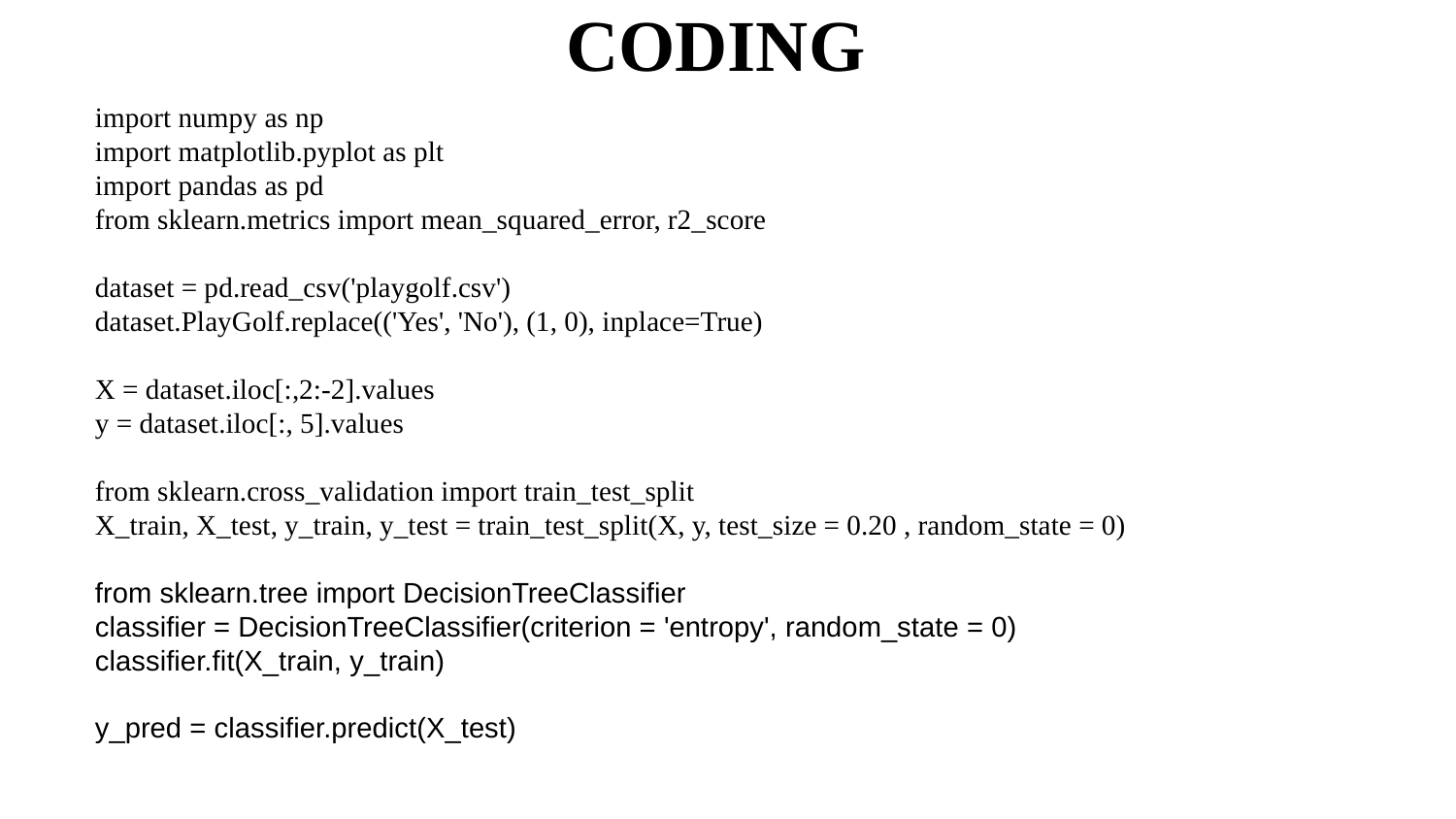

CODING
import numpy as np
import matplotlib.pyplot as plt
import pandas as pd
from sklearn.metrics import mean_squared_error, r2_score

dataset = pd.read_csv('playgolf.csv')
dataset.PlayGolf.replace(('Yes', 'No'), (1, 0), inplace=True)

X = dataset.iloc[:,2:-2].values
y = dataset.iloc[:, 5].values

from sklearn.cross_validation import train_test_split
X_train, X_test, y_train, y_test = train_test_split(X, y, test_size = 0.20 , random_state = 0)

from sklearn.tree import DecisionTreeClassifier
classifier = DecisionTreeClassifier(criterion = 'entropy', random_state = 0)
classifier.fit(X_train, y_train)

y_pred = classifier.predict(X_test)